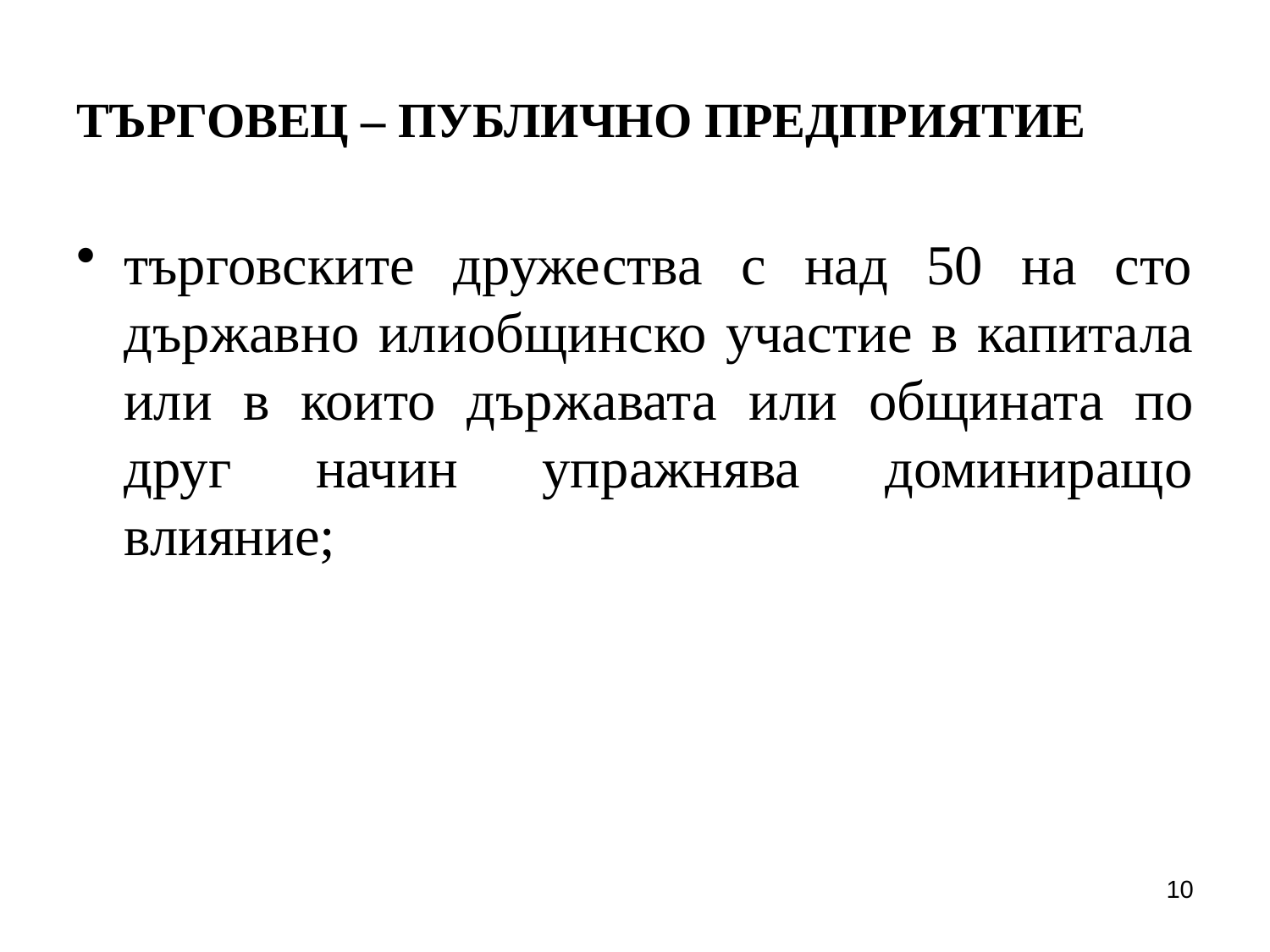

# ТЪРГОВЕЦ – ПУБЛИЧНО ПРЕДПРИЯТИЕ
търговските дружества с над 50 на сто държавно илиобщинско участие в капитала или в които държавата или общината по друг начин упражнява доминиращо влияние;
10